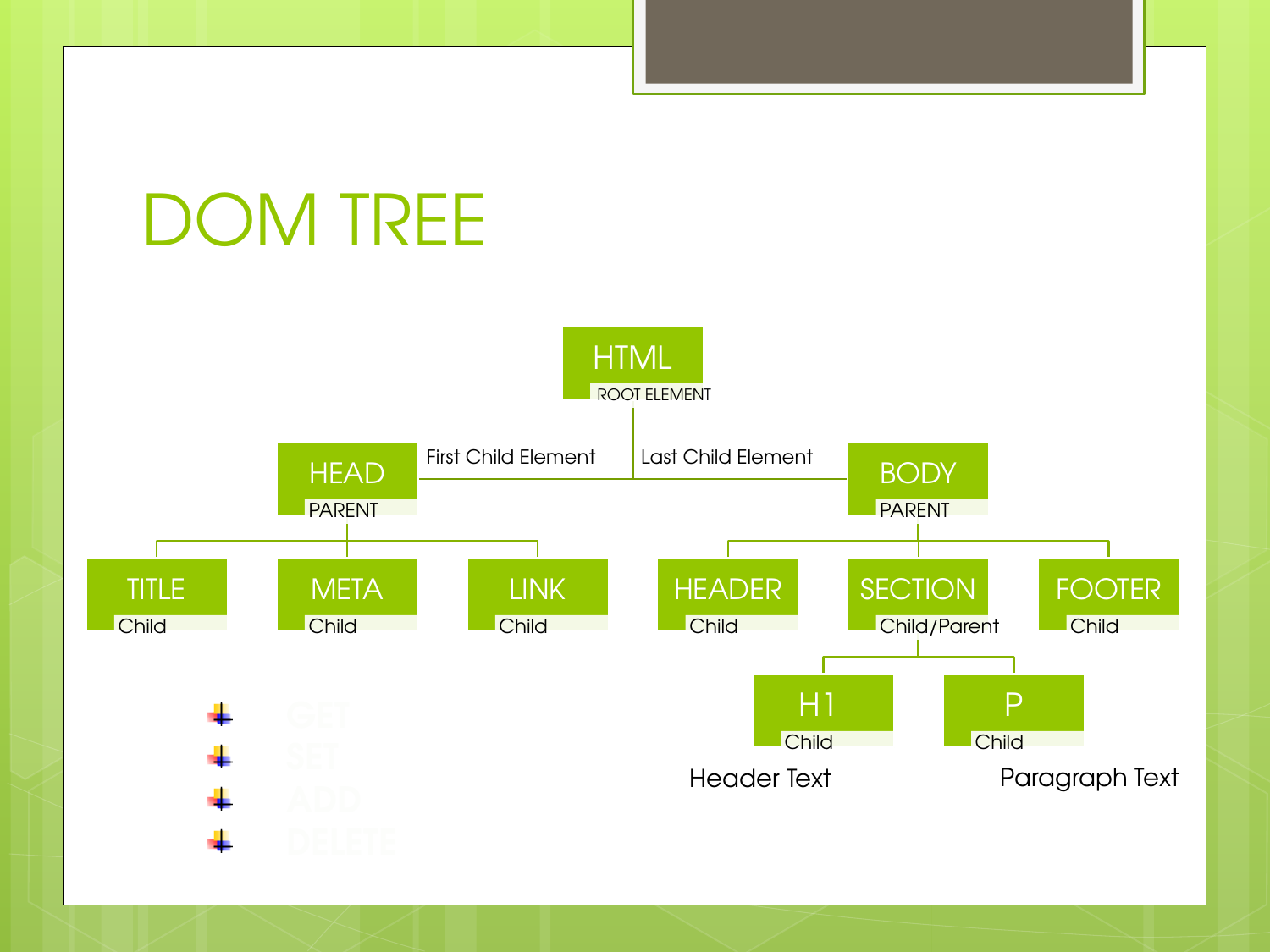

HTML
ROOT ELEMENT
HEAD
PARENT
TITLE
Child
META
Child
LINK
Child
BODY
PARENT
HEADER
Child
SECTION
Child/Parent
H1
Child
P
Child
FOOTER
Child
# DOM TREE

First Child Element
Last Child Element

GET
SET
ADD
DELETE
Paragraph Text
Header Text